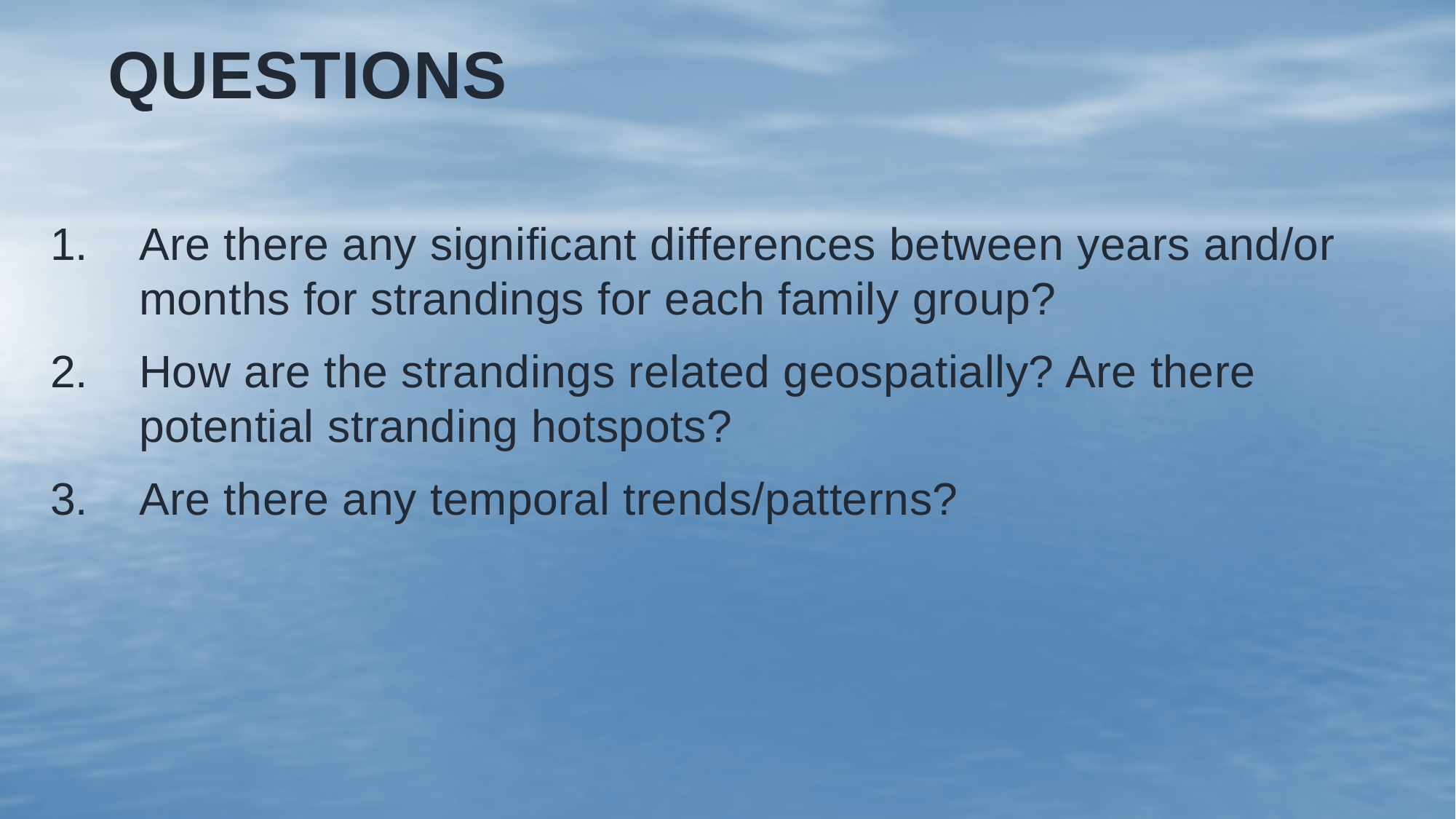

# Questions
Are there any significant differences between years and/or months for strandings for each family group?
How are the strandings related geospatially? Are there potential stranding hotspots?
Are there any temporal trends/patterns?